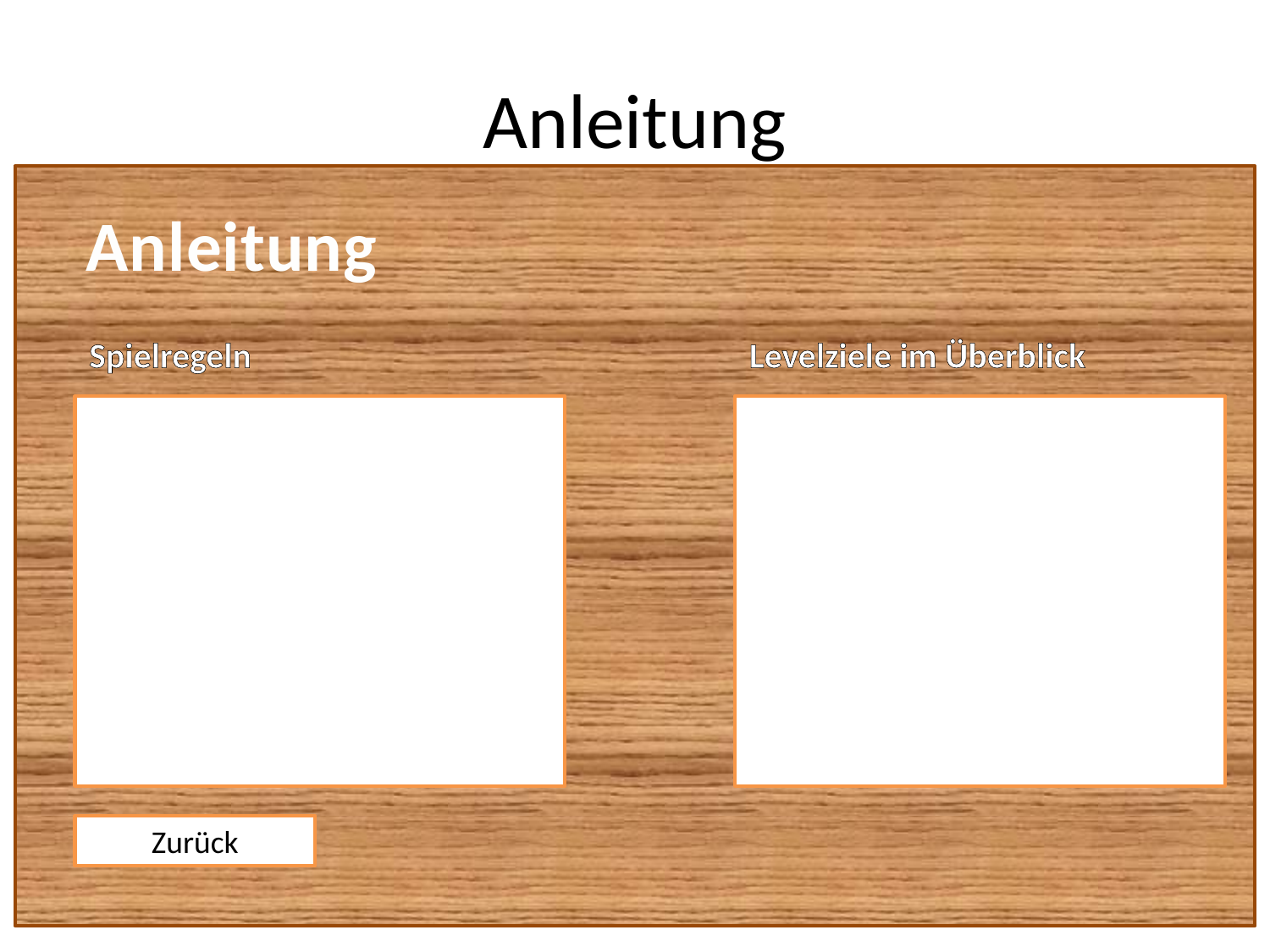

# Anleitung

Anleitung
Spielregeln
Levelziele im Überblick

Zurück